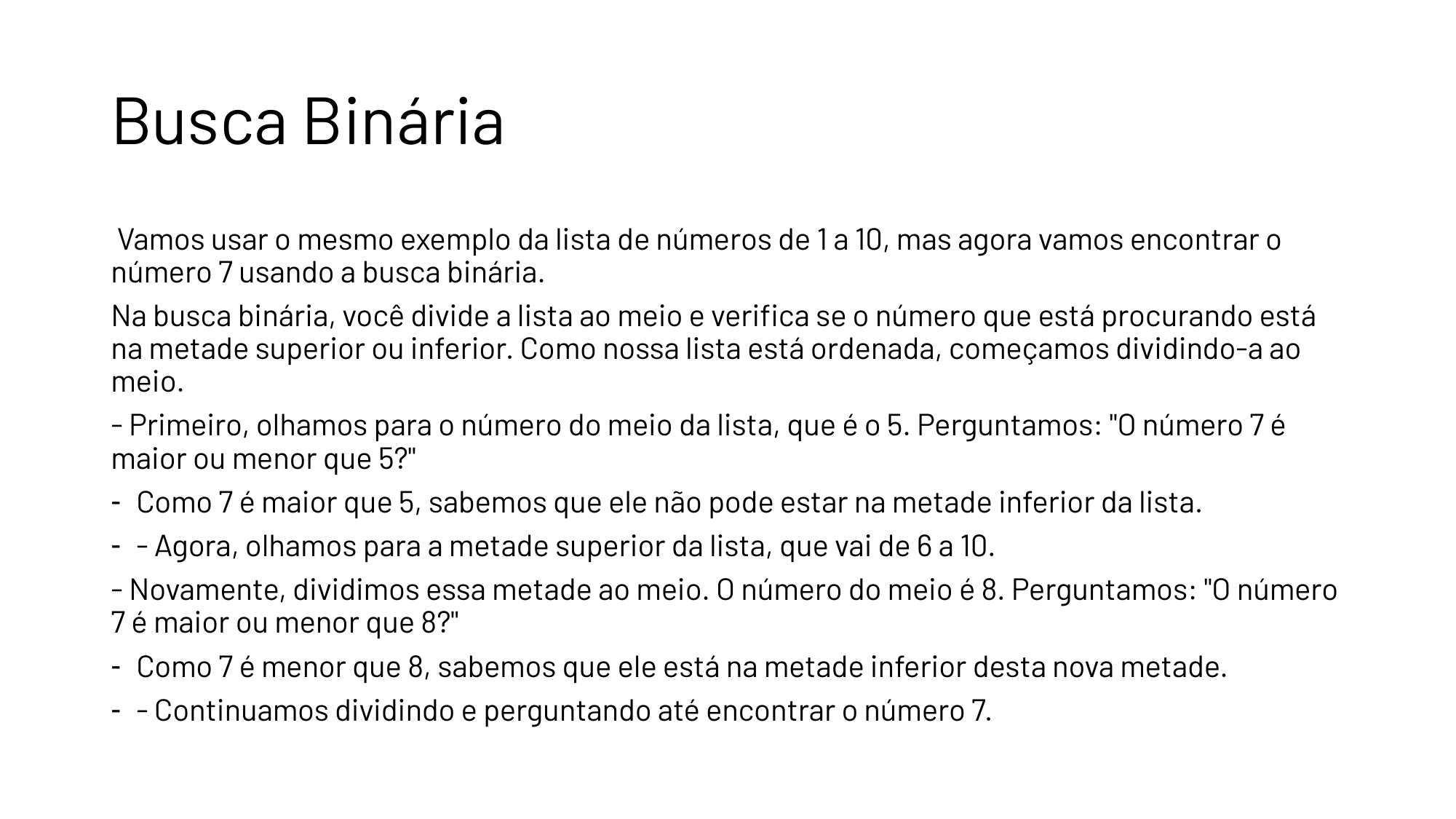

# Busca Binária
 Vamos usar o mesmo exemplo da lista de números de 1 a 10, mas agora vamos encontrar o número 7 usando a busca binária.
Na busca binária, você divide a lista ao meio e verifica se o número que está procurando está na metade superior ou inferior. Como nossa lista está ordenada, começamos dividindo-a ao meio.
- Primeiro, olhamos para o número do meio da lista, que é o 5. Perguntamos: "O número 7 é maior ou menor que 5?"
Como 7 é maior que 5, sabemos que ele não pode estar na metade inferior da lista.
- Agora, olhamos para a metade superior da lista, que vai de 6 a 10.
- Novamente, dividimos essa metade ao meio. O número do meio é 8. Perguntamos: "O número 7 é maior ou menor que 8?"
Como 7 é menor que 8, sabemos que ele está na metade inferior desta nova metade.
- Continuamos dividindo e perguntando até encontrar o número 7.